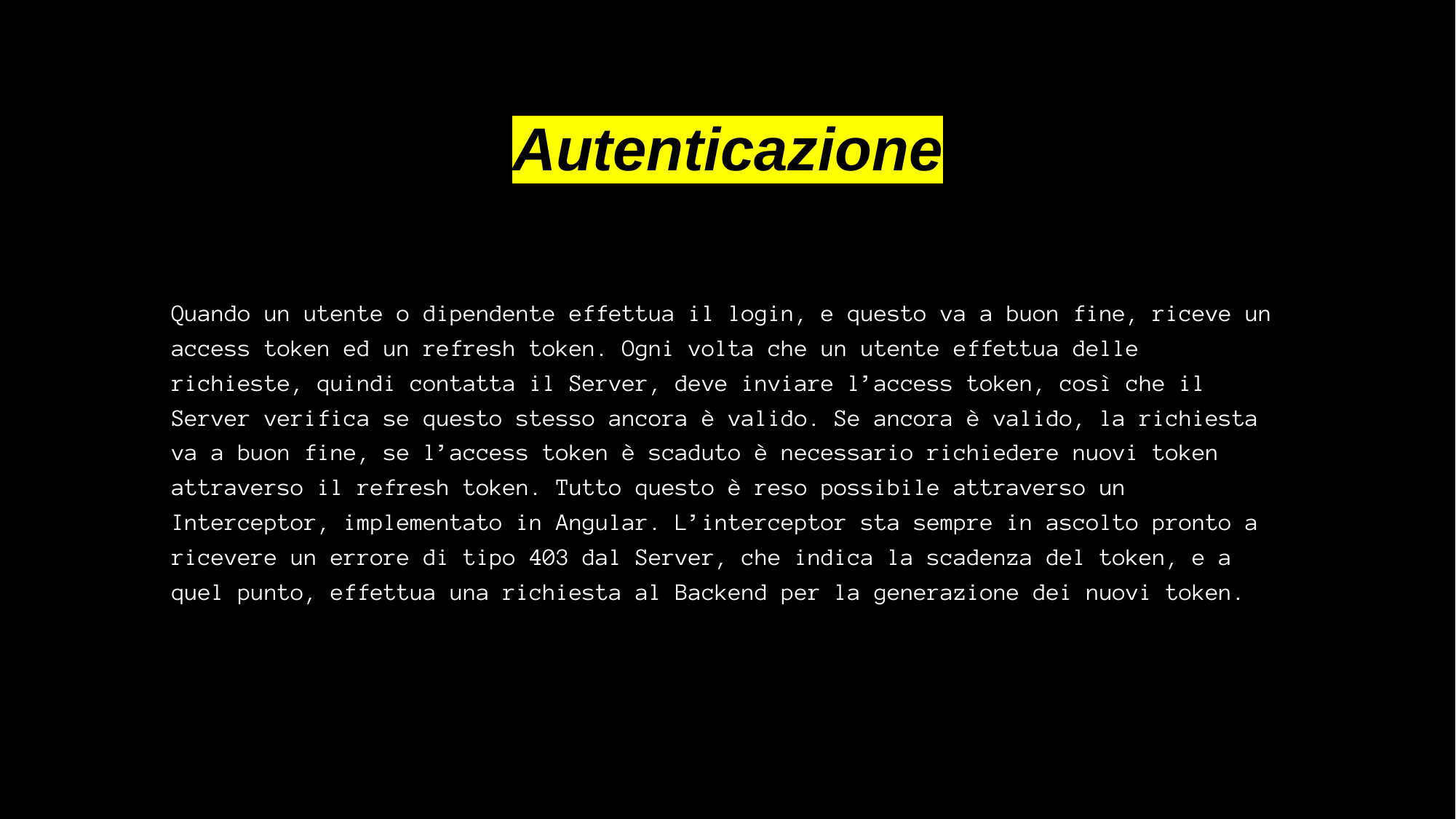

# Autenticazione
Quando un utente o dipendente effettua il login, e questo va a buon fine, riceve un access token ed un refresh token. Ogni volta che un utente effettua delle richieste, quindi contatta il Server, deve inviare l’access token, così che il Server verifica se questo stesso ancora è valido. Se ancora è valido, la richiesta va a buon fine, se l’access token è scaduto è necessario richiedere nuovi token attraverso il refresh token. Tutto questo è reso possibile attraverso un Interceptor, implementato in Angular. L’interceptor sta sempre in ascolto pronto a ricevere un errore di tipo 403 dal Server, che indica la scadenza del token, e a quel punto, effettua una richiesta al Backend per la generazione dei nuovi token.